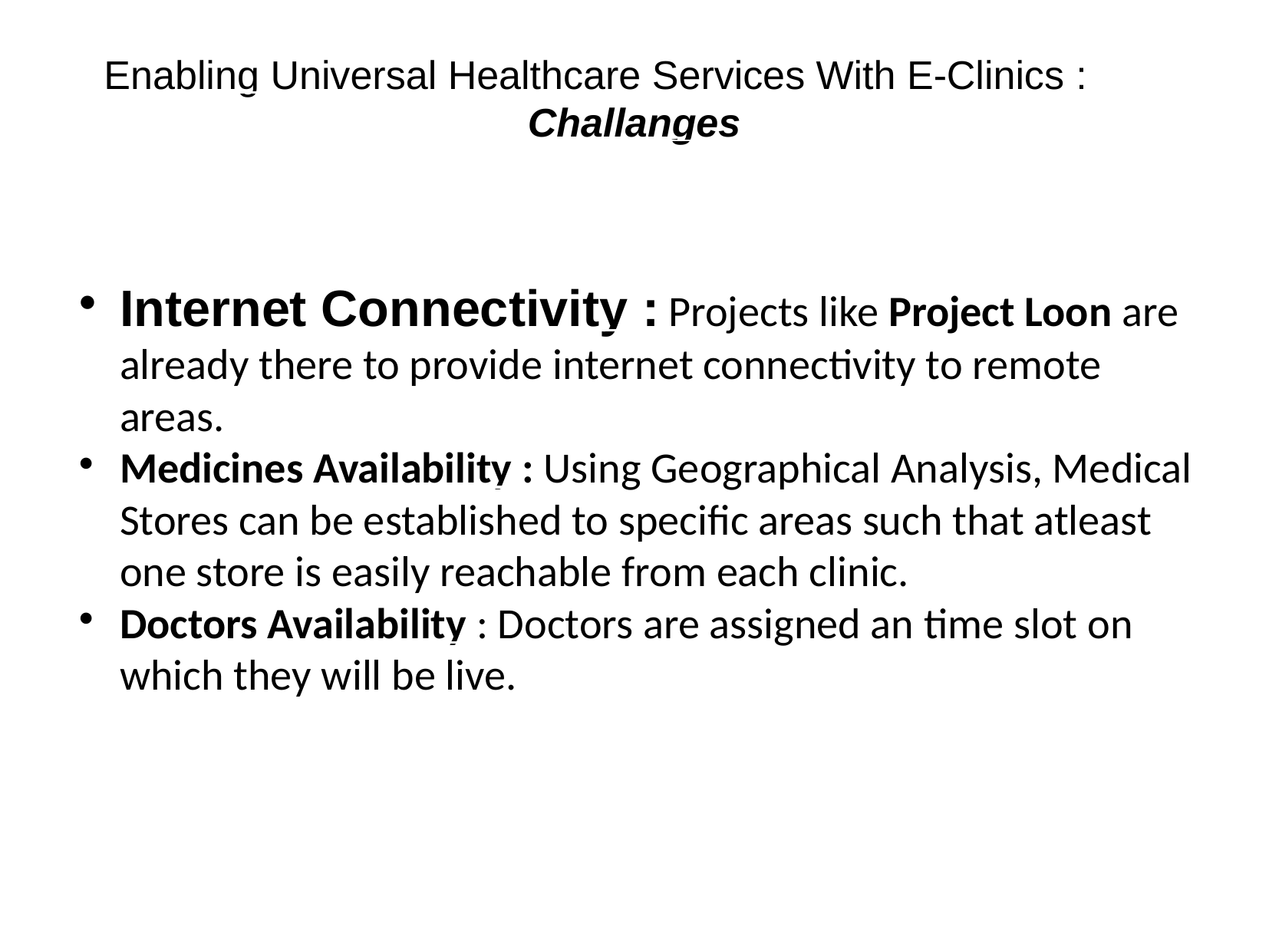

Enabling Universal Healthcare Services With E-Clinics :        Challanges
Internet Connectivity : Projects like Project Loon are already there to provide internet connectivity to remote areas.
Medicines Availability : Using Geographical Analysis, Medical Stores can be established to specific areas such that atleast one store is easily reachable from each clinic.
Doctors Availability : Doctors are assigned an time slot on which they will be live.